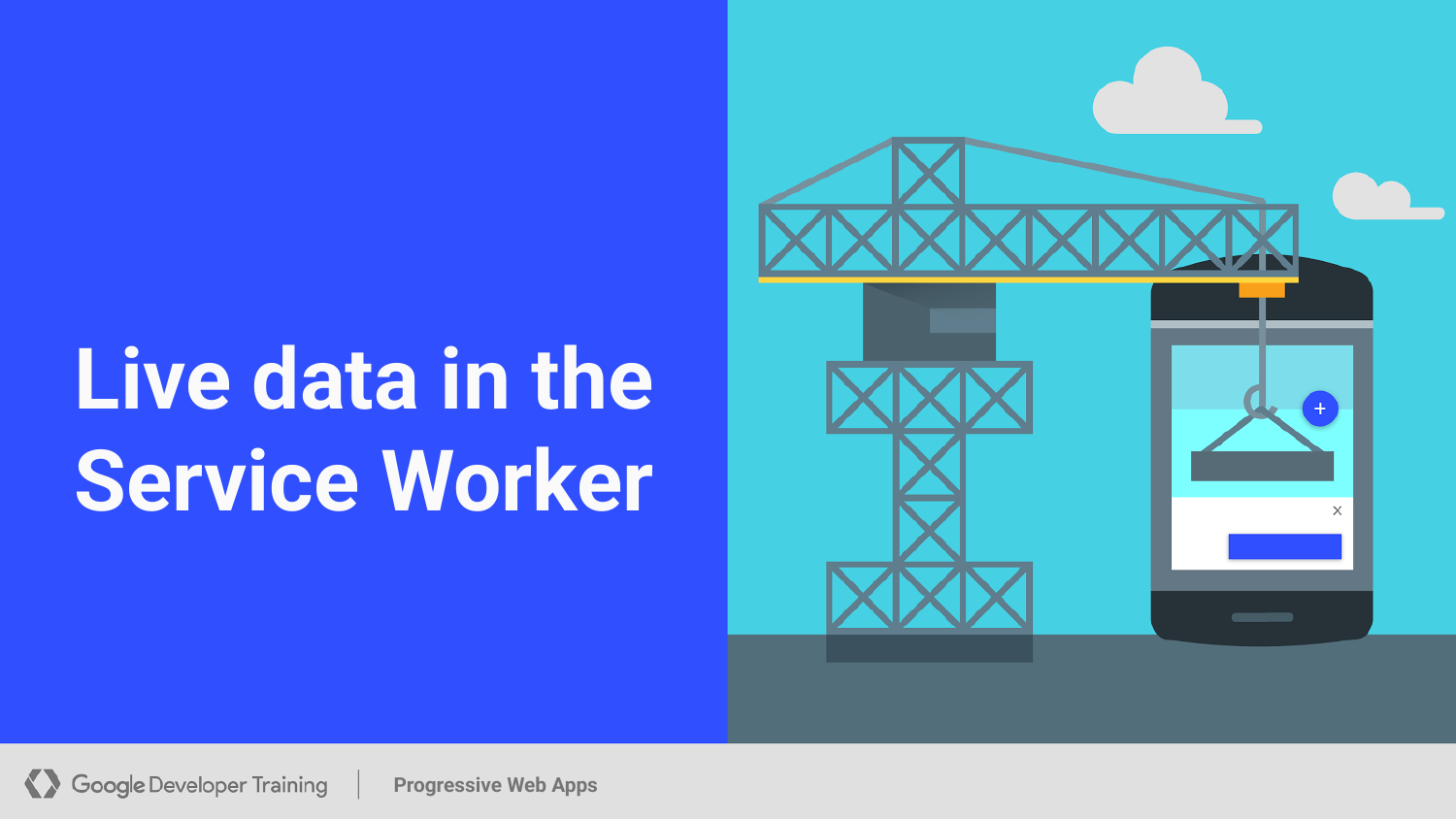

# Live data in the Service Worker